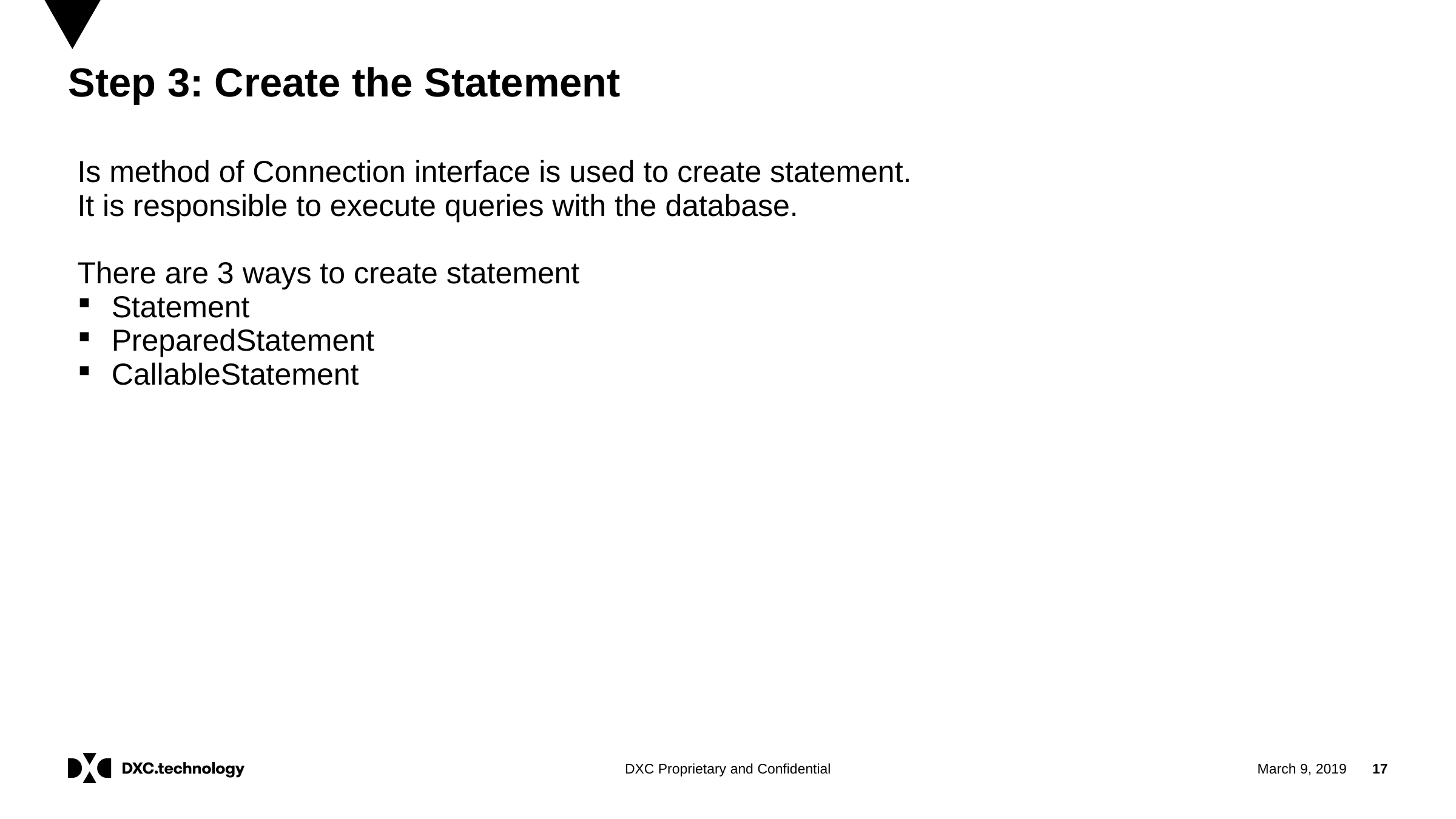

# Step 3: Create the Statement
| Is method of Connection interface is used to create statement. It is responsible to execute queries with the database. There are 3 ways to create statement Statement PreparedStatement CallableStatement |
| --- |